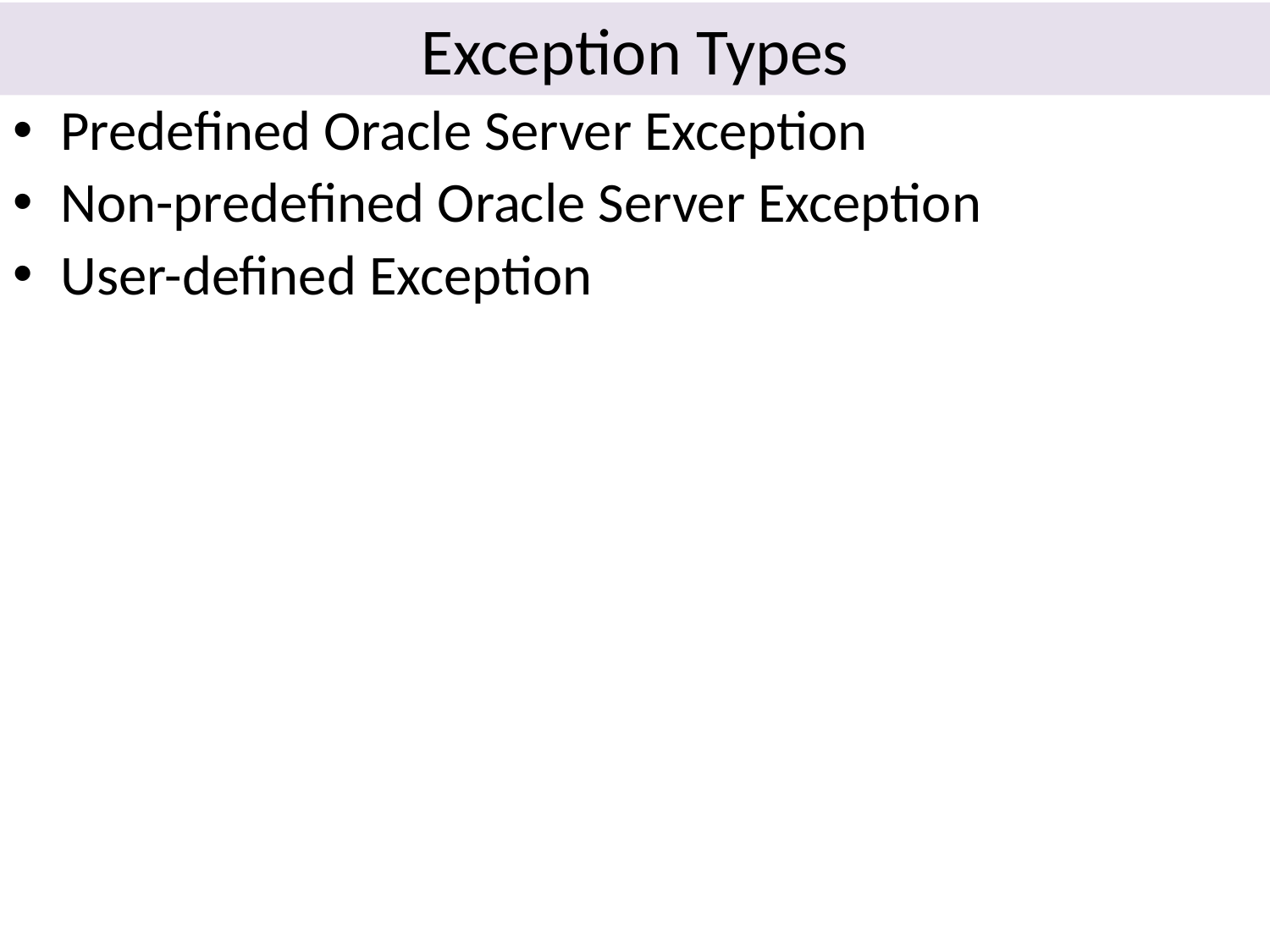

# Exception Types
Predefined Oracle Server Exception
Non-predefined Oracle Server Exception
User-defined Exception
15